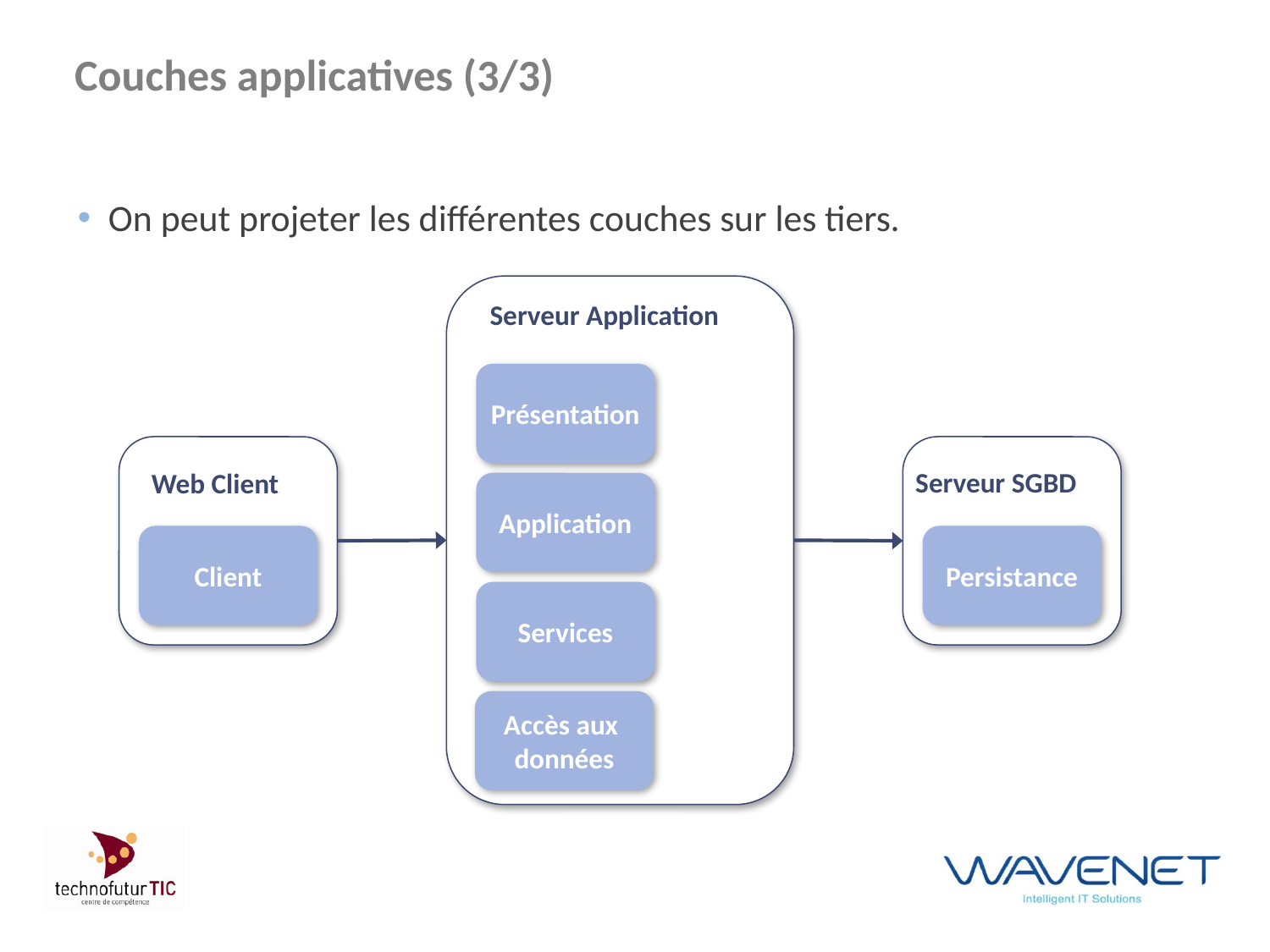

# Couches applicatives (3/3)
On peut projeter les différentes couches sur les tiers.

Serveur Application
Présentation
Serveur SGBD
Web Client

Application
Persistance
Client
Services
Accès aux
données